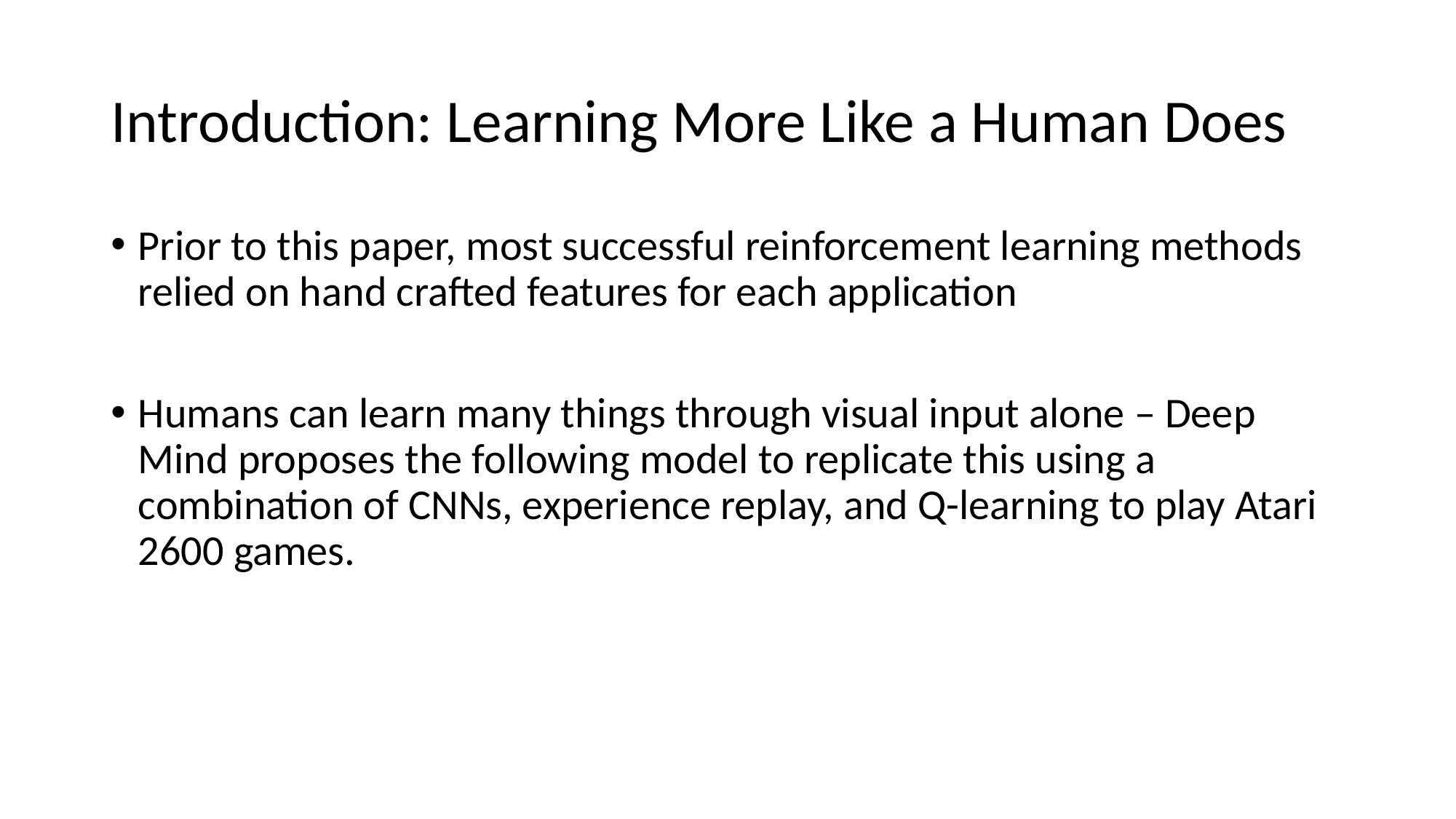

# Introduction: Learning More Like a Human Does
Prior to this paper, most successful reinforcement learning methods relied on hand crafted features for each application

Humans can learn many things through visual input alone – Deep Mind proposes the following model to replicate this using a combination of CNNs, experience replay, and Q-learning to play Atari 2600 games.